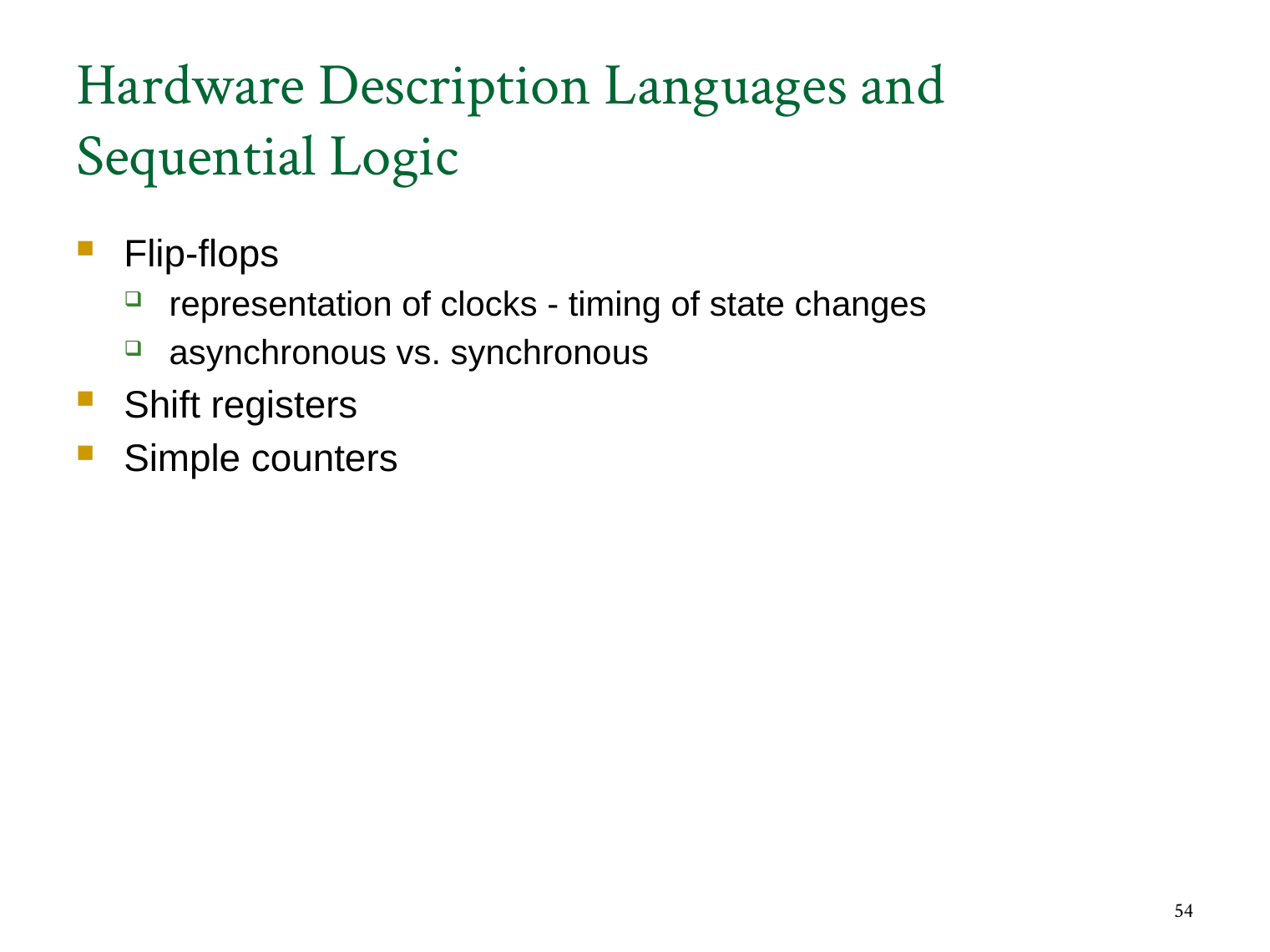

# Hardware Description Languages and Sequential Logic
Flip-flops
representation of clocks - timing of state changes
asynchronous vs. synchronous
Shift registers
Simple counters
54